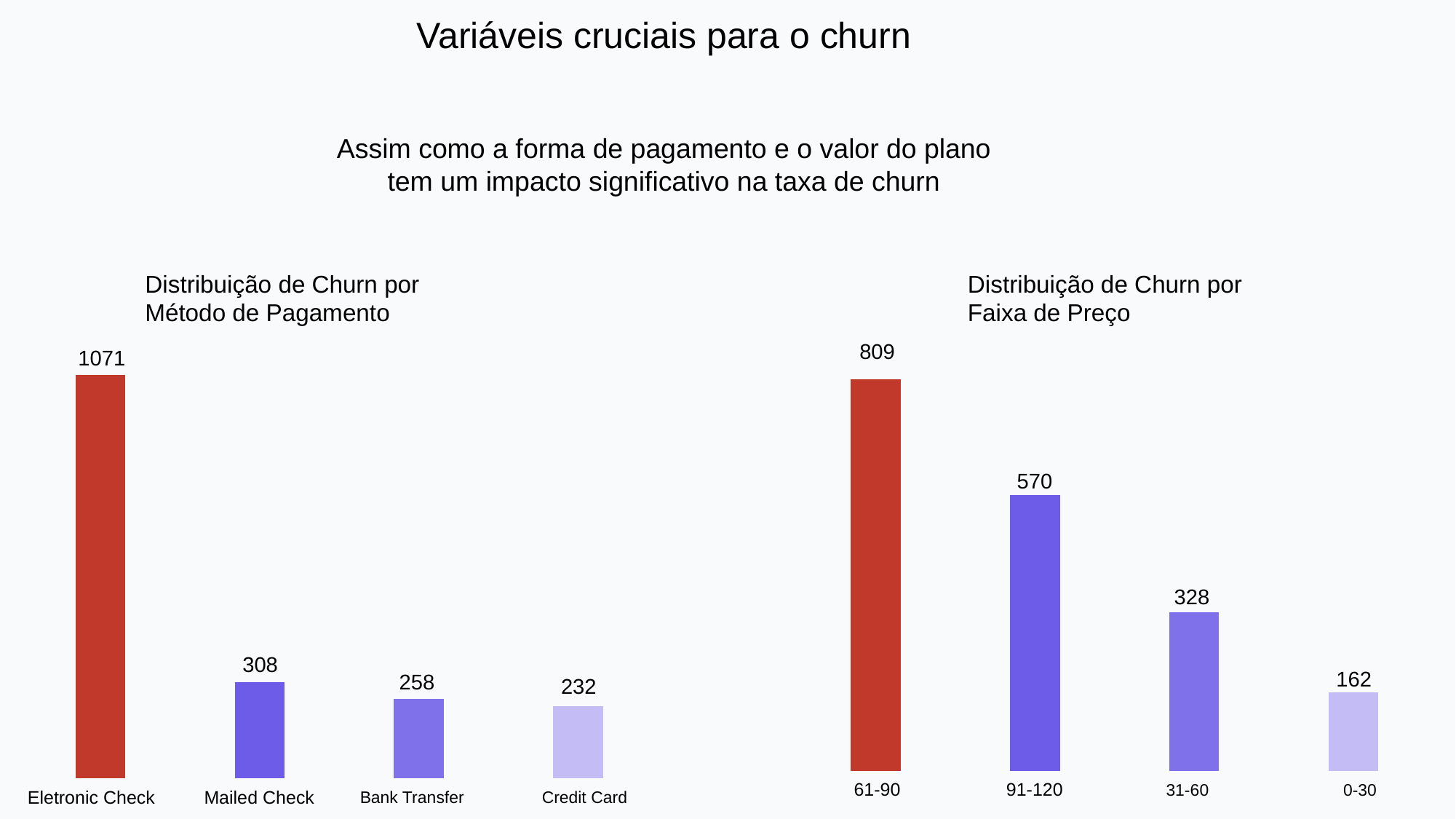

Variáveis cruciais para o churn
Assim como a forma de pagamento e o valor do plano tem um impacto significativo na taxa de churn
Distribuição de Churn por Método de Pagamento
Distribuição de Churn por Faixa de Preço

### Chart

| Category | Coluna1 |
|---|---|
| 61-90 | 809.0 |
| 91-120 | 570.0 |
| 31-60 | 328.0 |
| 0-30 | 162.0 |
809
570
328
162
61-90
91-120
31-60
0-30

### Chart

| Category | Série 1 |
|---|---|
| Eletronic Check | 1294.0 |
| Mailed Check | 308.0 |
| Bank Transfer | 256.0 |
| Credit Card | 232.0 |
1071
308
258
232
Eletronic Check
Mailed Check
Bank Transfer
Credit Card